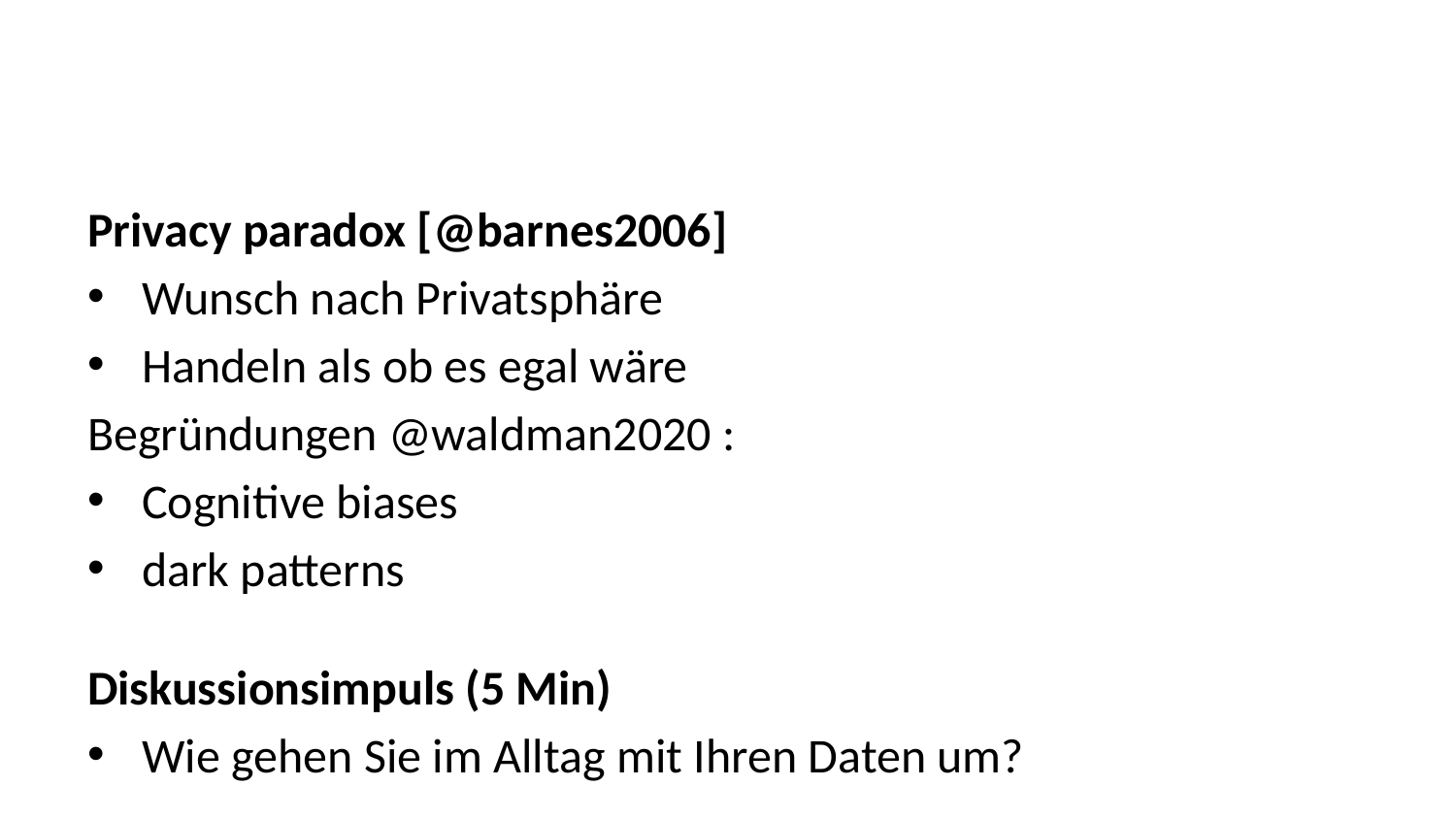

Privacy paradox [@barnes2006]
Wunsch nach Privatsphäre
Handeln als ob es egal wäre
Begründungen @waldman2020 :
Cognitive biases
dark patterns
Diskussionsimpuls (5 Min)
Wie gehen Sie im Alltag mit Ihren Daten um?
Beispiele für bewusste vs. unbewusste Datenfreigaben.
Besprechen Sie mit einer Person neben Ihnen.
Fragen aus der Soziologie
Wem „gehören“ Daten?
Welche Machtstrukturen entstehen durch Datensammlung?
Wie verändert Überwachung das Verhalten?
Datenschutz als Menschenrecht (Art. 8 EMRK)
Mini-Übung (10 Min)
Wählen Sie eine Social-Media-Plattform.
Welche Daten geben Nutzer*innen preis?
Welche Risiken entstehen daraus? Wer profitiert?
Notieren Sie 2–3 Beobachtungen. Austausch in der Gruppe.